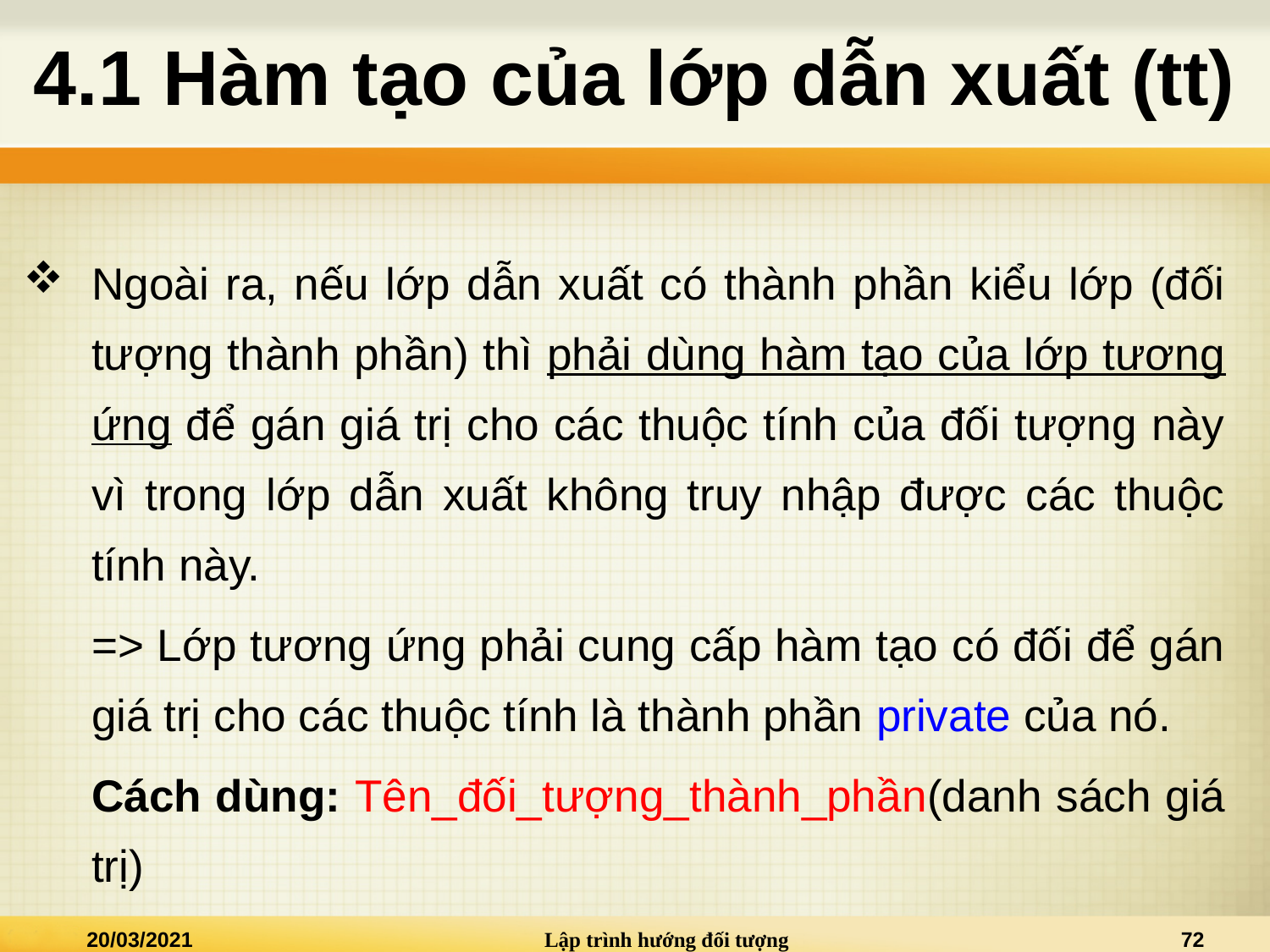

# 4.1 Hàm tạo của lớp dẫn xuất (tt)
Ngoài ra, nếu lớp dẫn xuất có thành phần kiểu lớp (đối tượng thành phần) thì phải dùng hàm tạo của lớp tương ứng để gán giá trị cho các thuộc tính của đối tượng này vì trong lớp dẫn xuất không truy nhập được các thuộc tính này.
=> Lớp tương ứng phải cung cấp hàm tạo có đối để gán giá trị cho các thuộc tính là thành phần private của nó.
Cách dùng: Tên_đối_tượng_thành_phần(danh sách giá trị)

20/03/2021
Lập trình hướng đối tượng
72